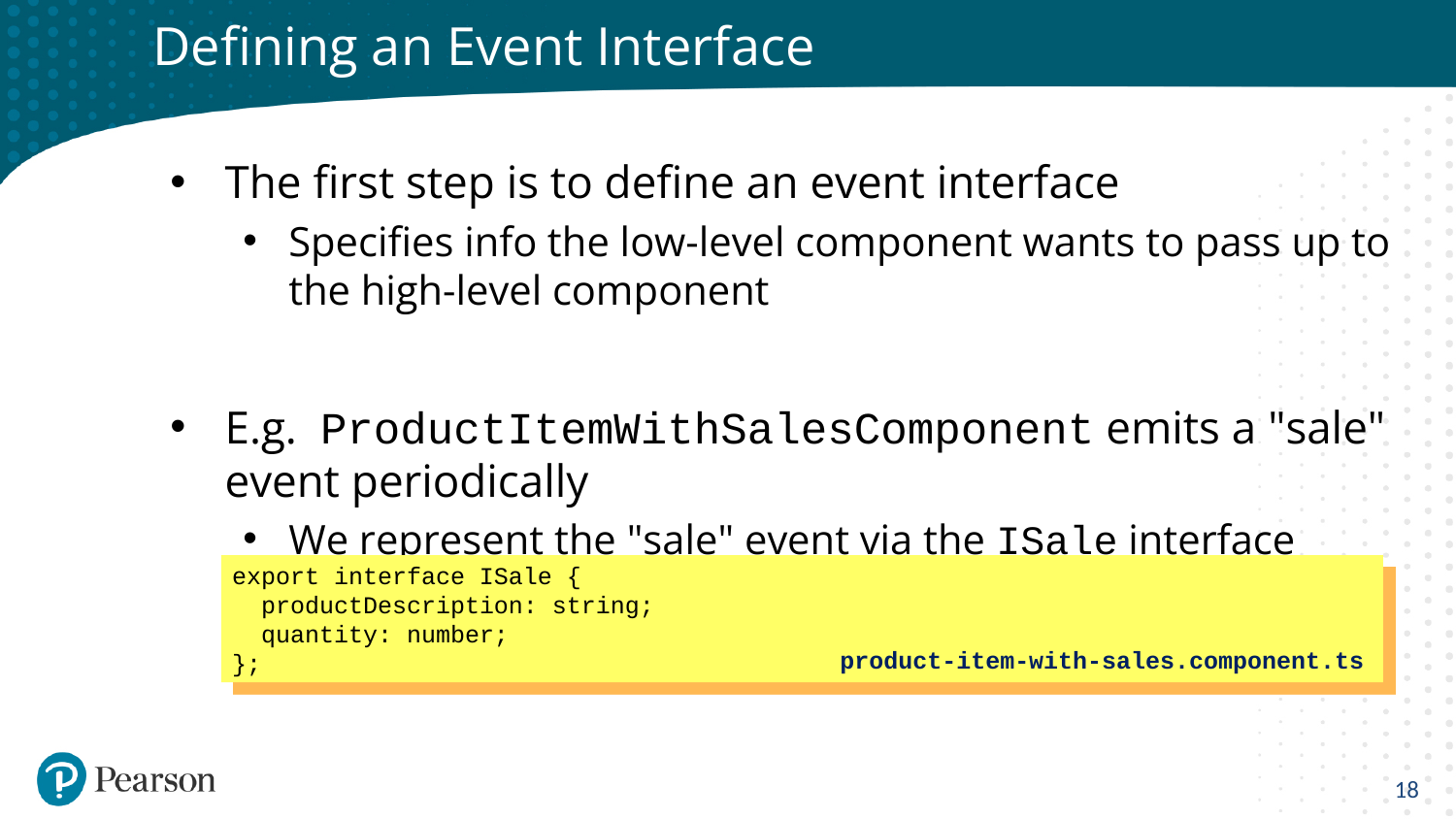

# Defining an Event Interface
The first step is to define an event interface
Specifies info the low-level component wants to pass up to the high-level component

E.g.  ProductItemWithSalesComponent emits a "sale" event periodically
We represent the "sale" event via the ISale interface
export interface ISale {
  productDescription: string;
  quantity: number;
};
product-item-with-sales.component.ts
18